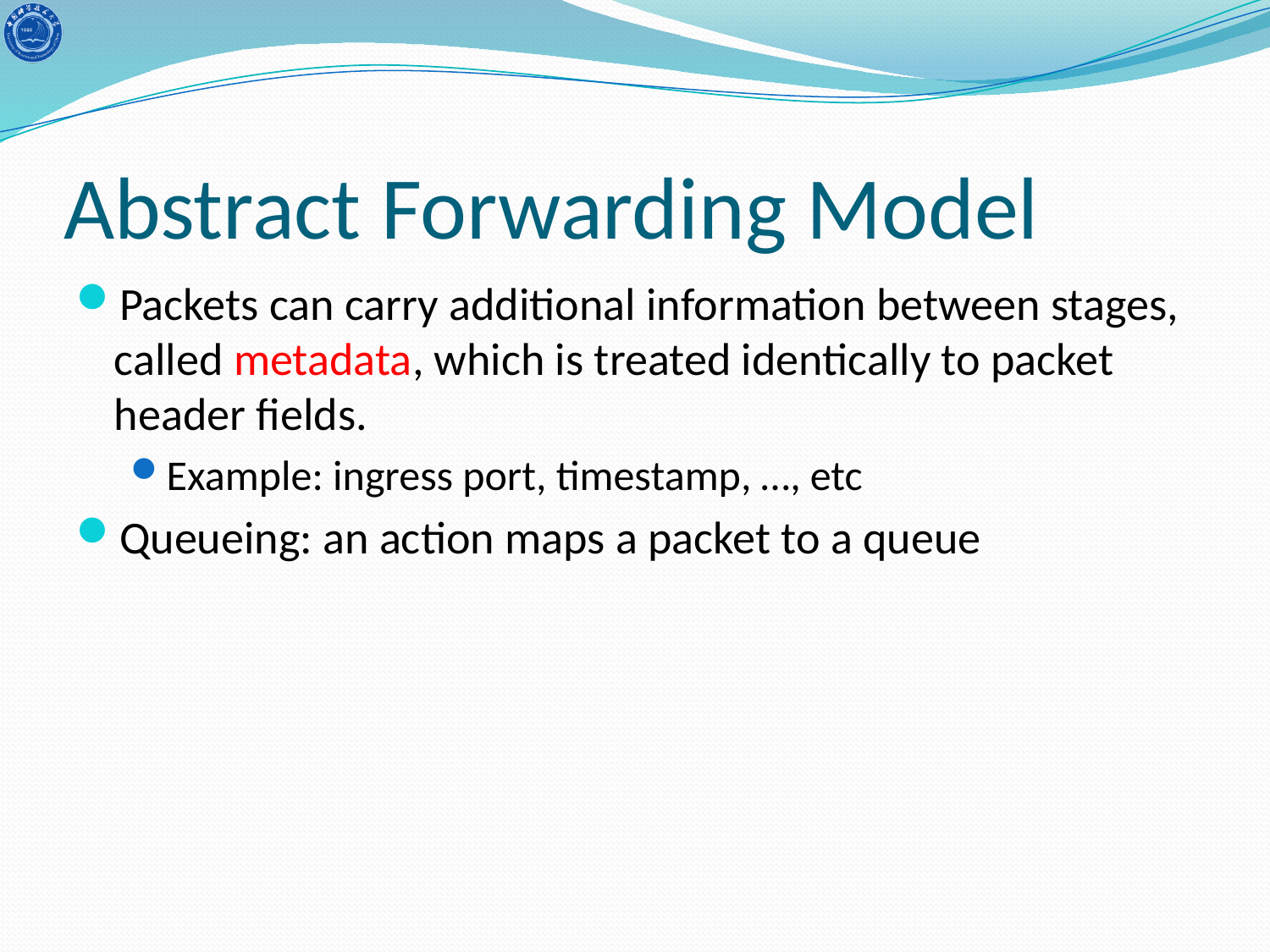

# Abstract Forwarding Model
Packets can carry additional information between stages, called metadata, which is treated identically to packet header fields.
Example: ingress port, timestamp, …, etc
Queueing: an action maps a packet to a queue